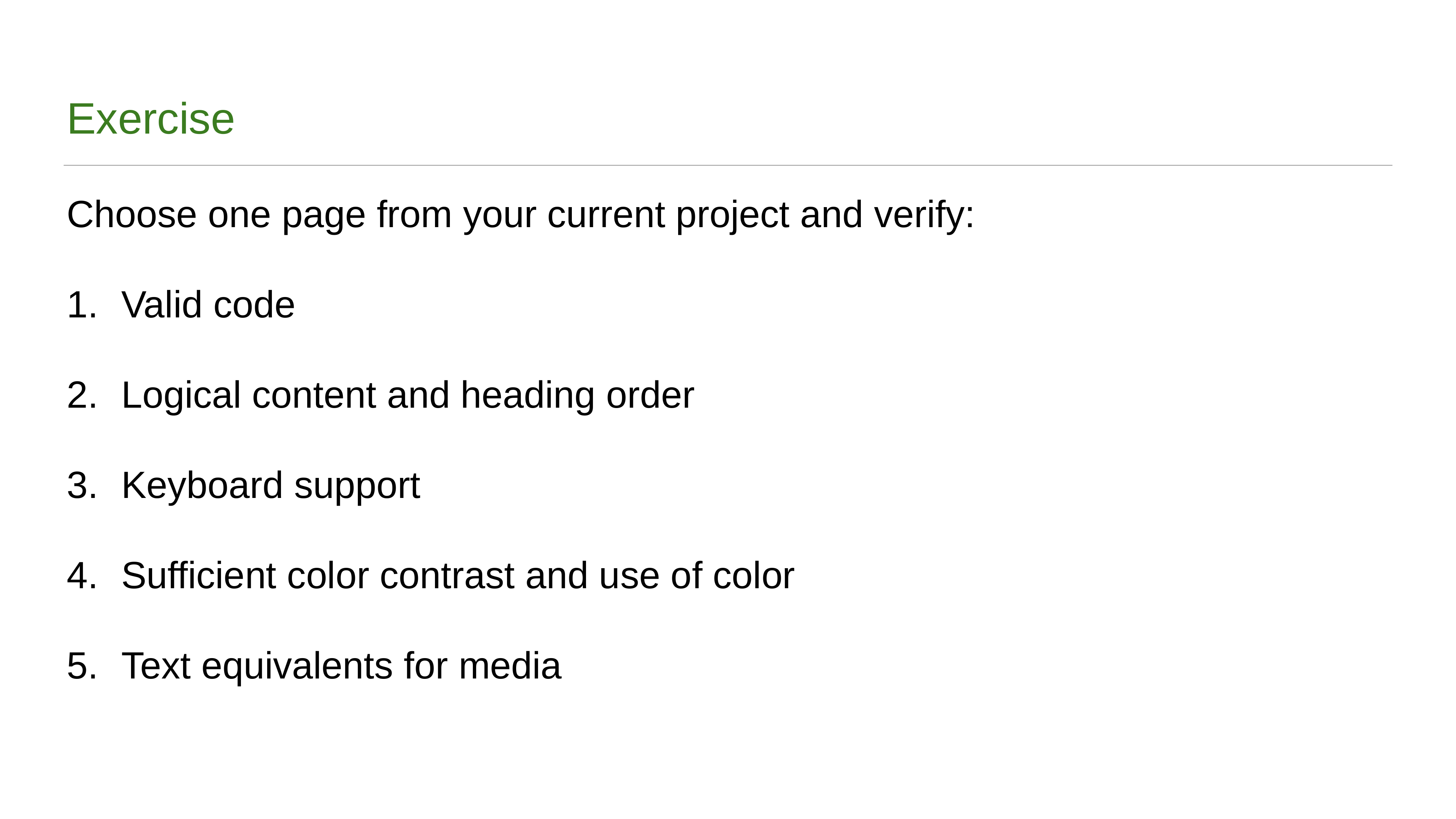

# Exercise
Choose one page from your current project and verify:
Valid code
Logical content and heading order
Keyboard support
Sufficient color contrast and use of color
Text equivalents for media